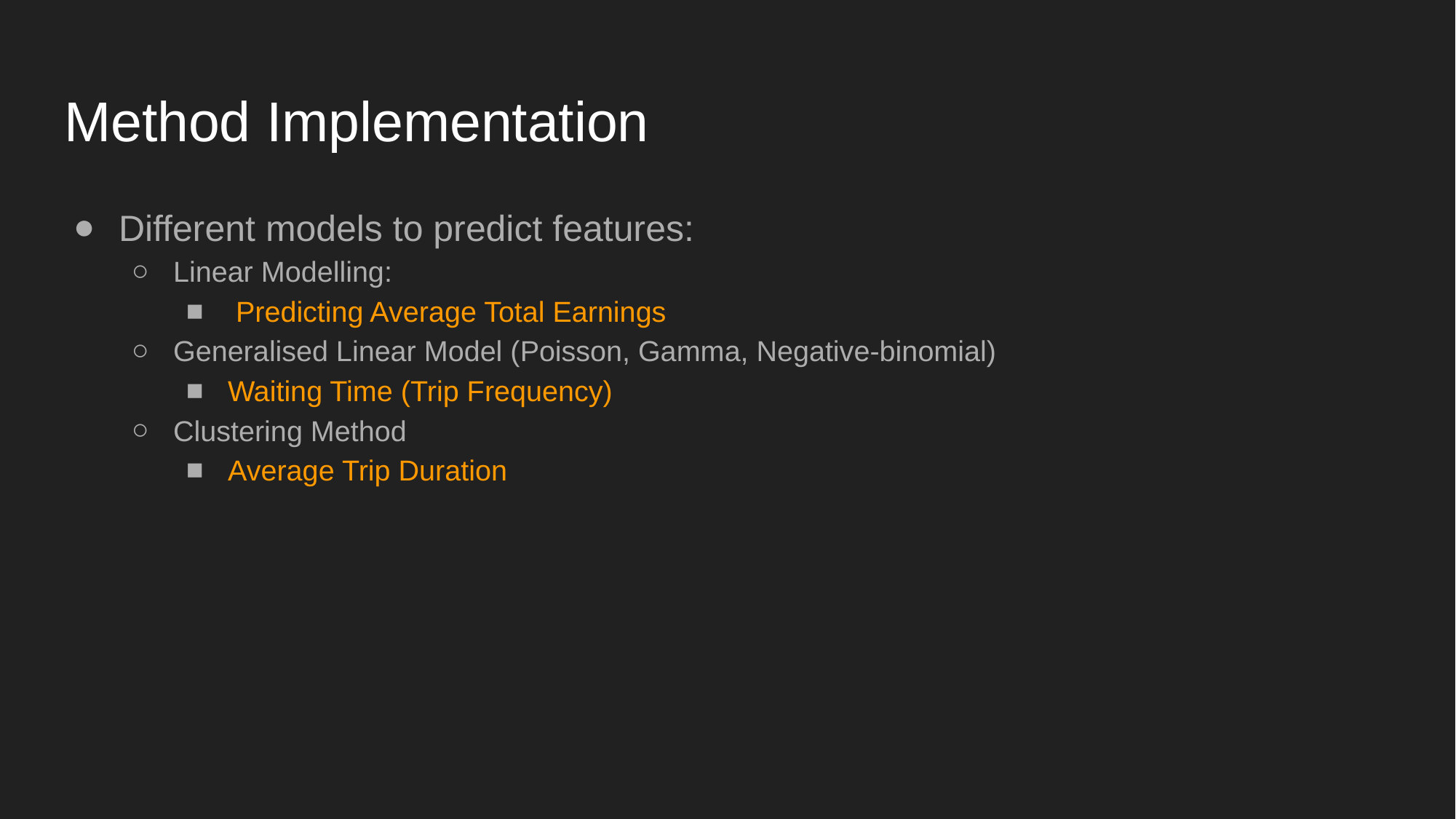

# Method Implementation
Different models to predict features:
Linear Modelling:
 Predicting Average Total Earnings
Generalised Linear Model (Poisson, Gamma, Negative-binomial)
Waiting Time (Trip Frequency)
Clustering Method
Average Trip Duration